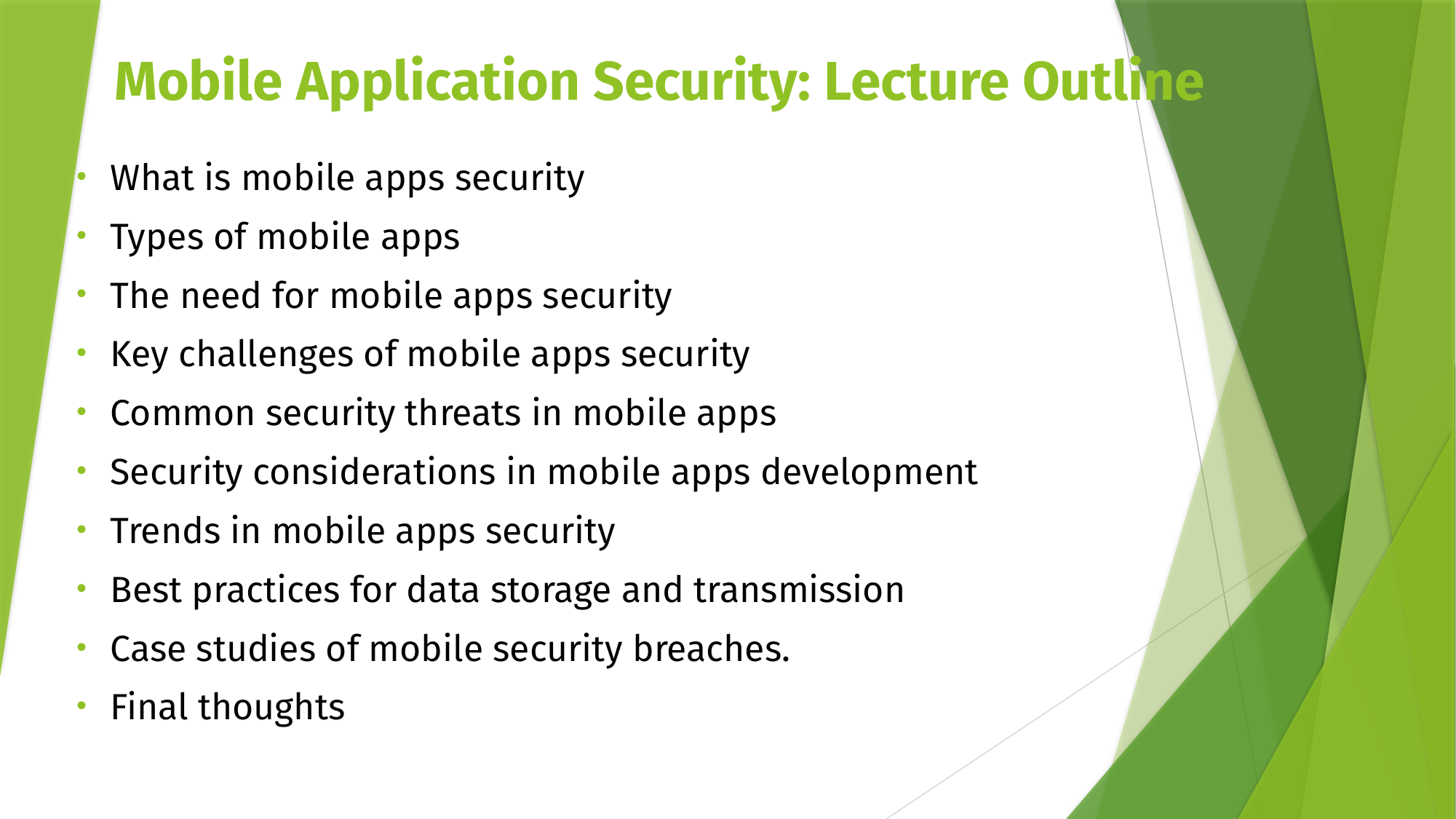

# Mobile Application Security: Lecture Outline
What is mobile apps security
Types of mobile apps
The need for mobile apps security
Key challenges of mobile apps security
Common security threats in mobile apps
Security considerations in mobile apps development
Trends in mobile apps security
Best practices for data storage and transmission
Case studies of mobile security breaches.
Final thoughts